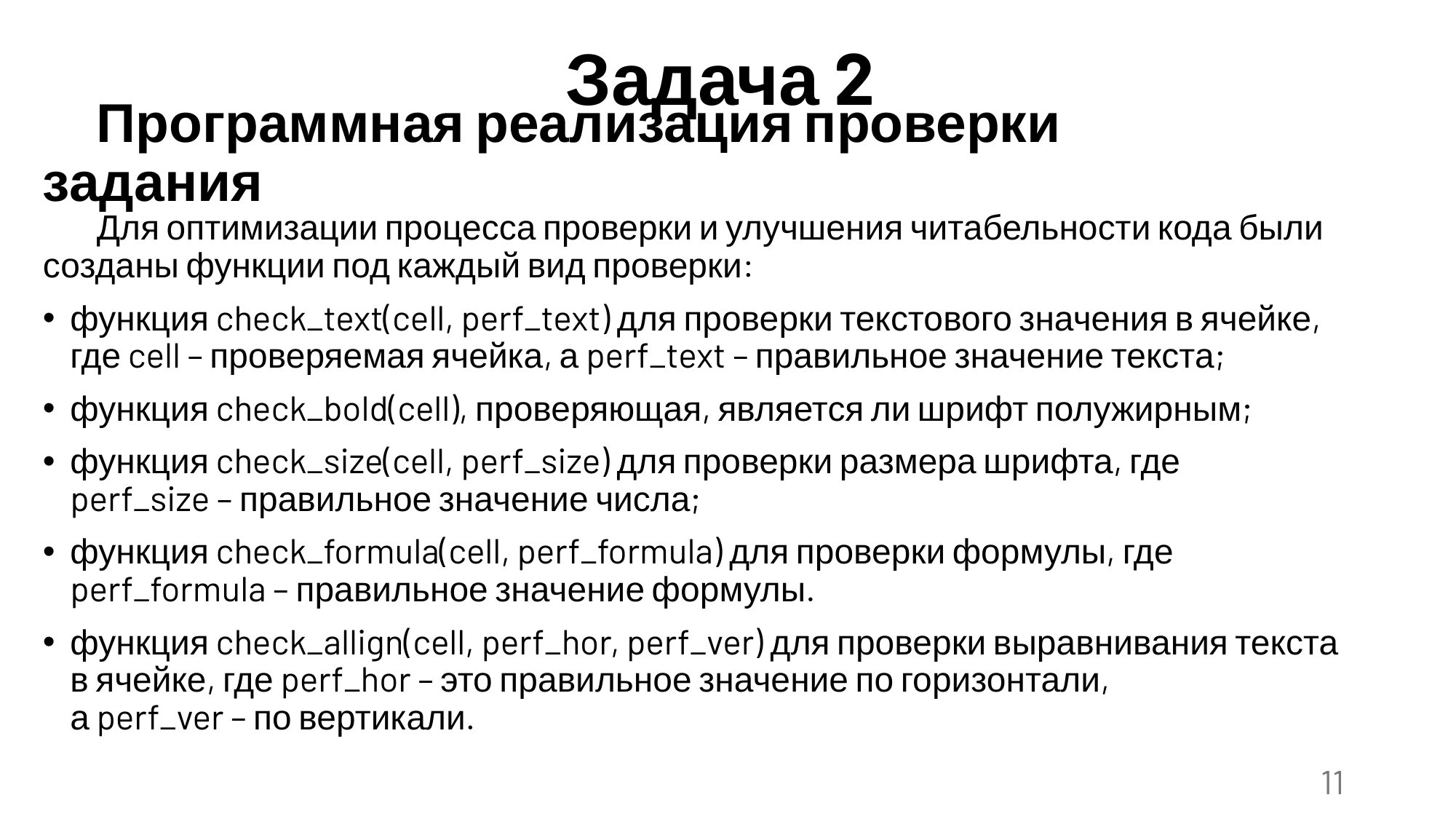

Задача 2
Программная реализация проверки задания
Для оптимизации процесса проверки и улучшения читабельности кода были созданы функции под каждый вид проверки:
функция check_text(cell, perf_text) для проверки текстового значения в ячейке,
где cell – проверяемая ячейка, а perf_text – правильное значение текста;
функция check_bold(cell), проверяющая, является ли шрифт полужирным;
функция check_size(cell, perf_size) для проверки размера шрифта, где
perf_size – правильное значение числа;
функция check_formula(cell, perf_formula) для проверки формулы, где
perf_formula – правильное значение формулы.
функция check_allign(cell, perf_hor, perf_ver) для проверки выравнивания текста
в ячейке, где perf_hor – это правильное значение по горизонтали,
а perf_ver – по вертикали.

11